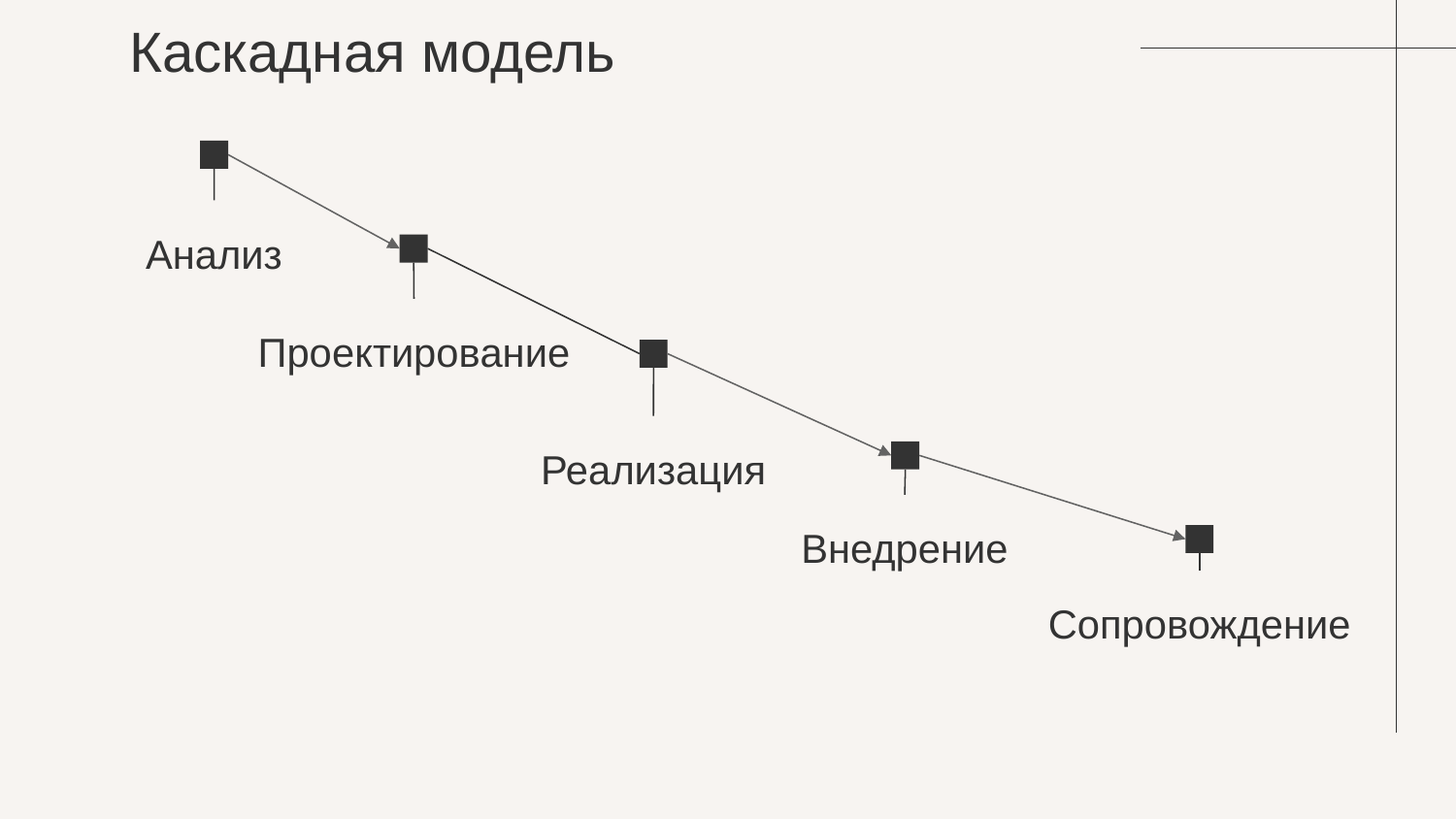

# Каскадная модель

Анализ

Проектирование

Реализация

Внедрение

Сопровождение